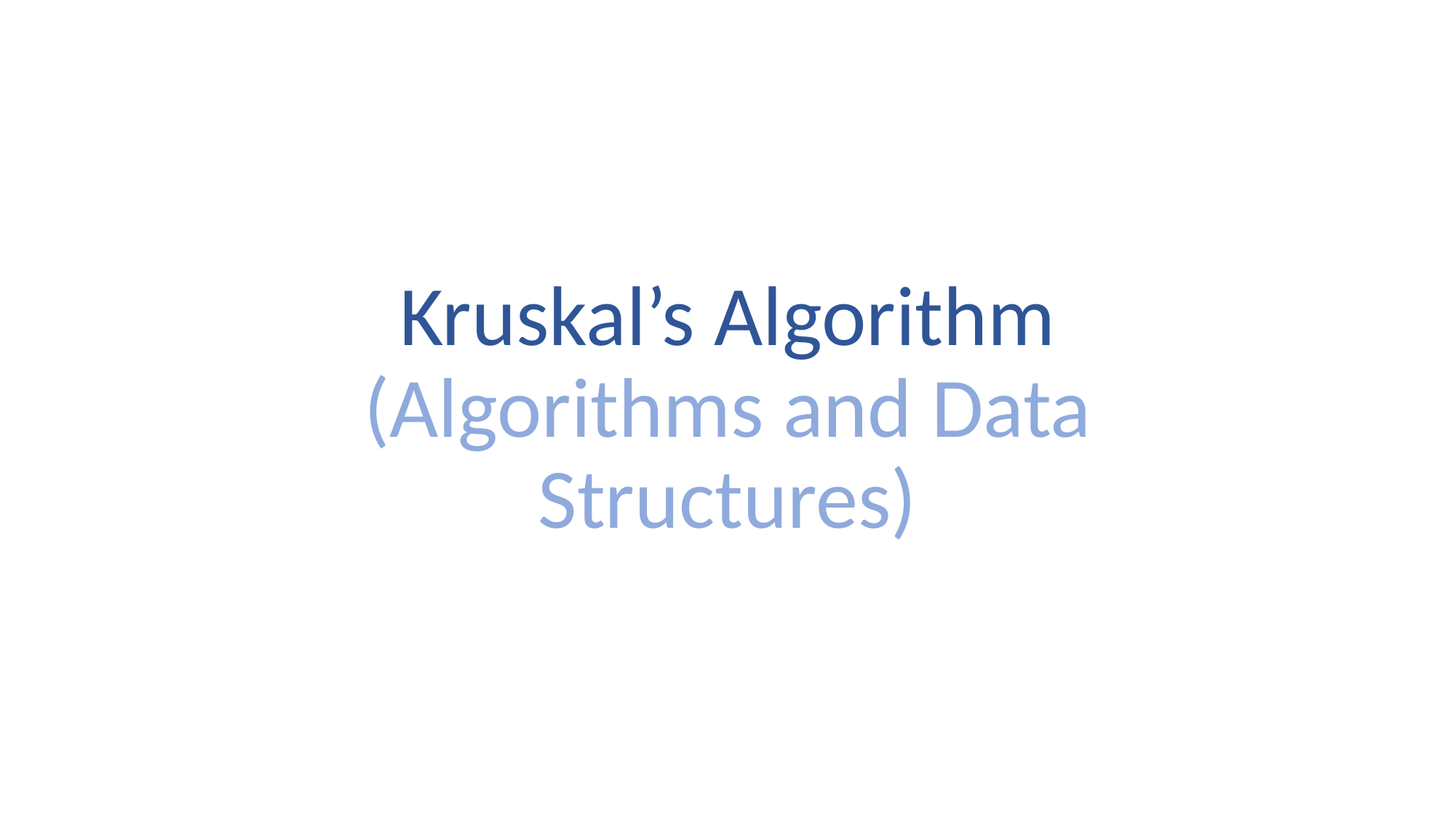

# Kruskal’s Algorithm (Algorithms and Data Structures)